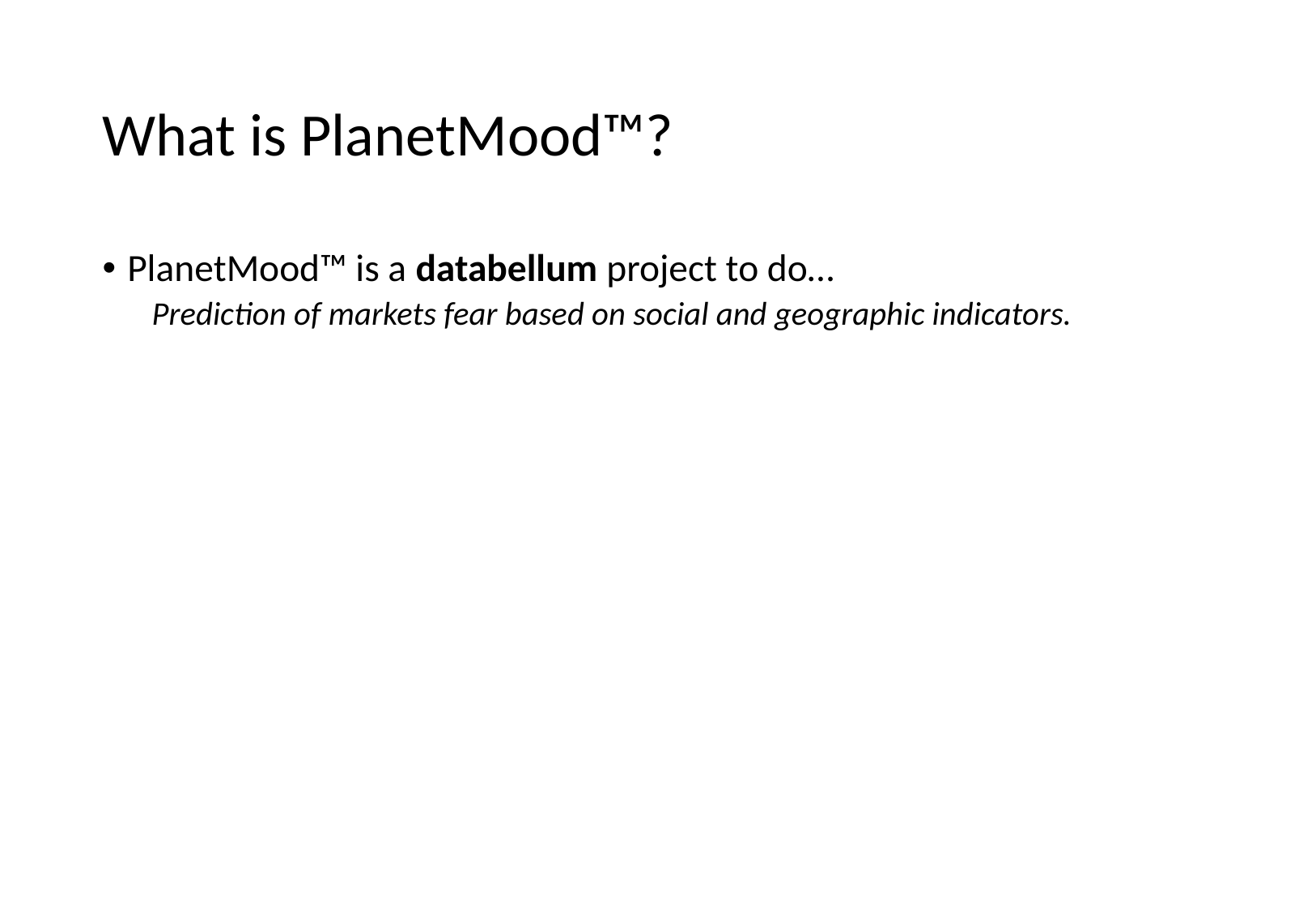

# What is PlanetMood™?
PlanetMood™ is a databellum project to do…
Prediction of markets fear based on social and geographic indicators.